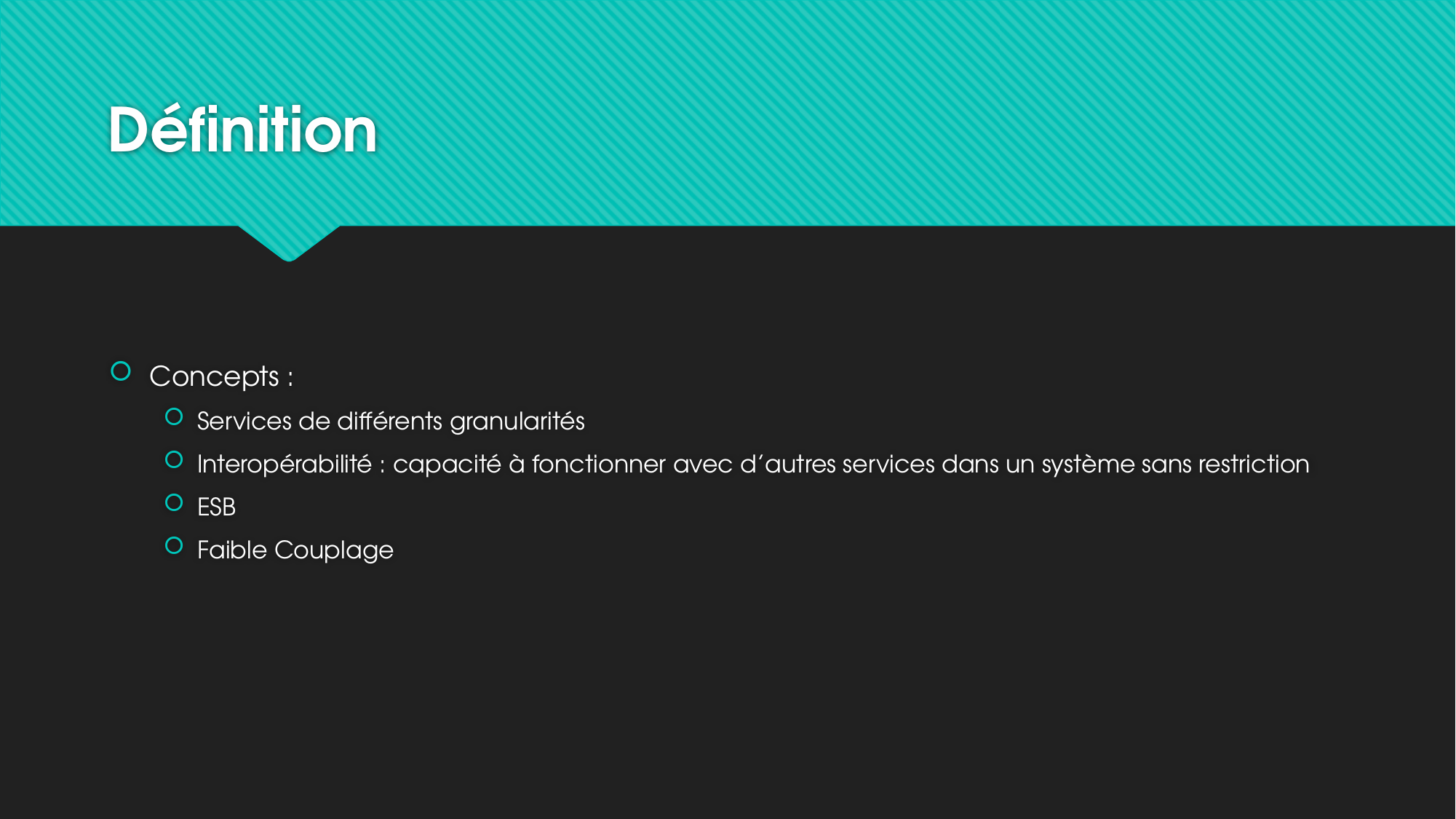

# Définition
Concepts :
Services de différents granularités
Interopérabilité : capacité à fonctionner avec d’autres services dans un système sans restriction
ESB
Faible Couplage